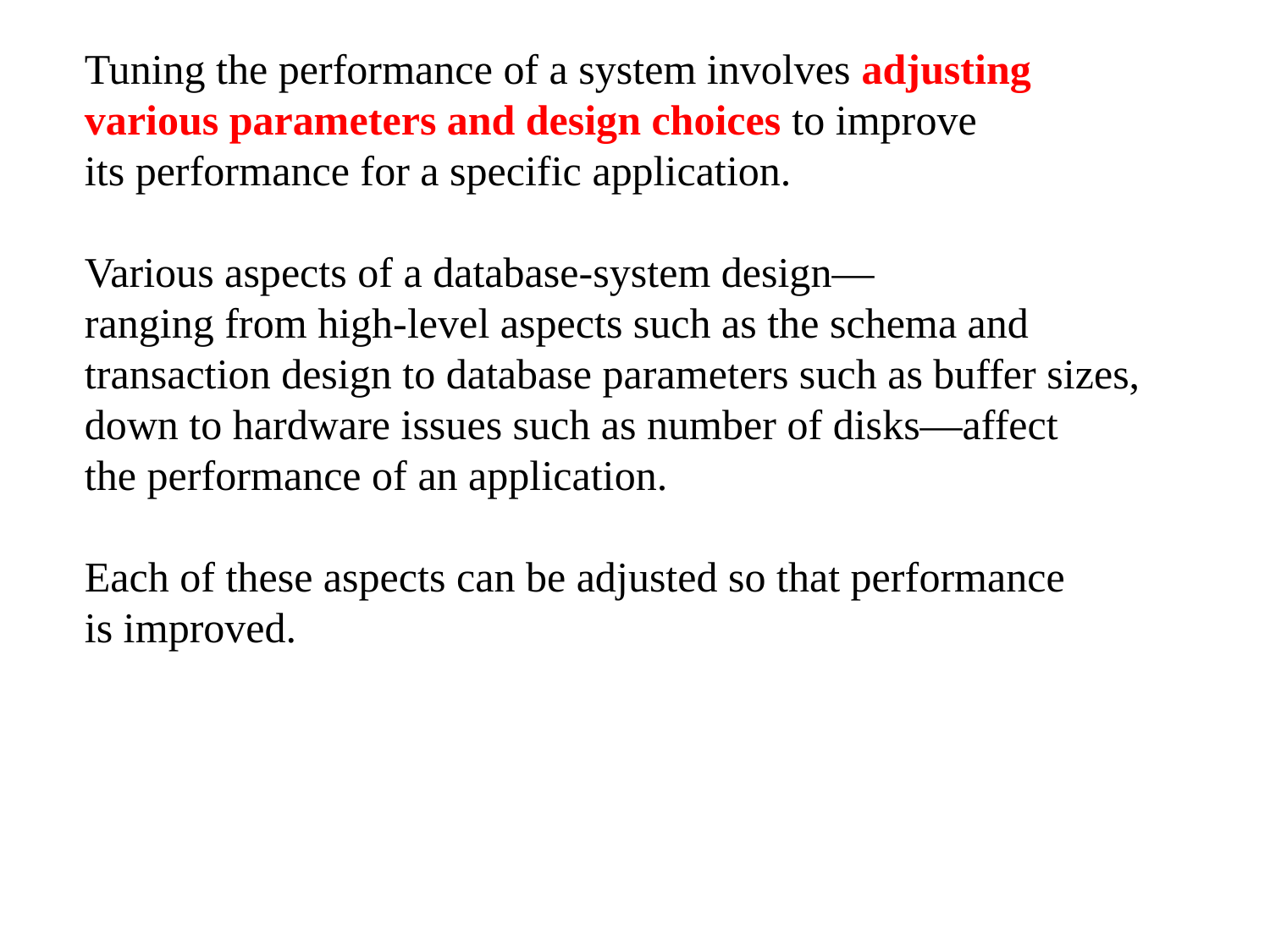

Tuning the performance of a system involves adjusting
various parameters and design choices to improve
its performance for a specific application.

Various aspects of a database-system design—
ranging from high-level aspects such as the schema and
transaction design to database parameters such as buffer sizes,
down to hardware issues such as number of disks—affect
the performance of an application.

Each of these aspects can be adjusted so that performance
is improved.